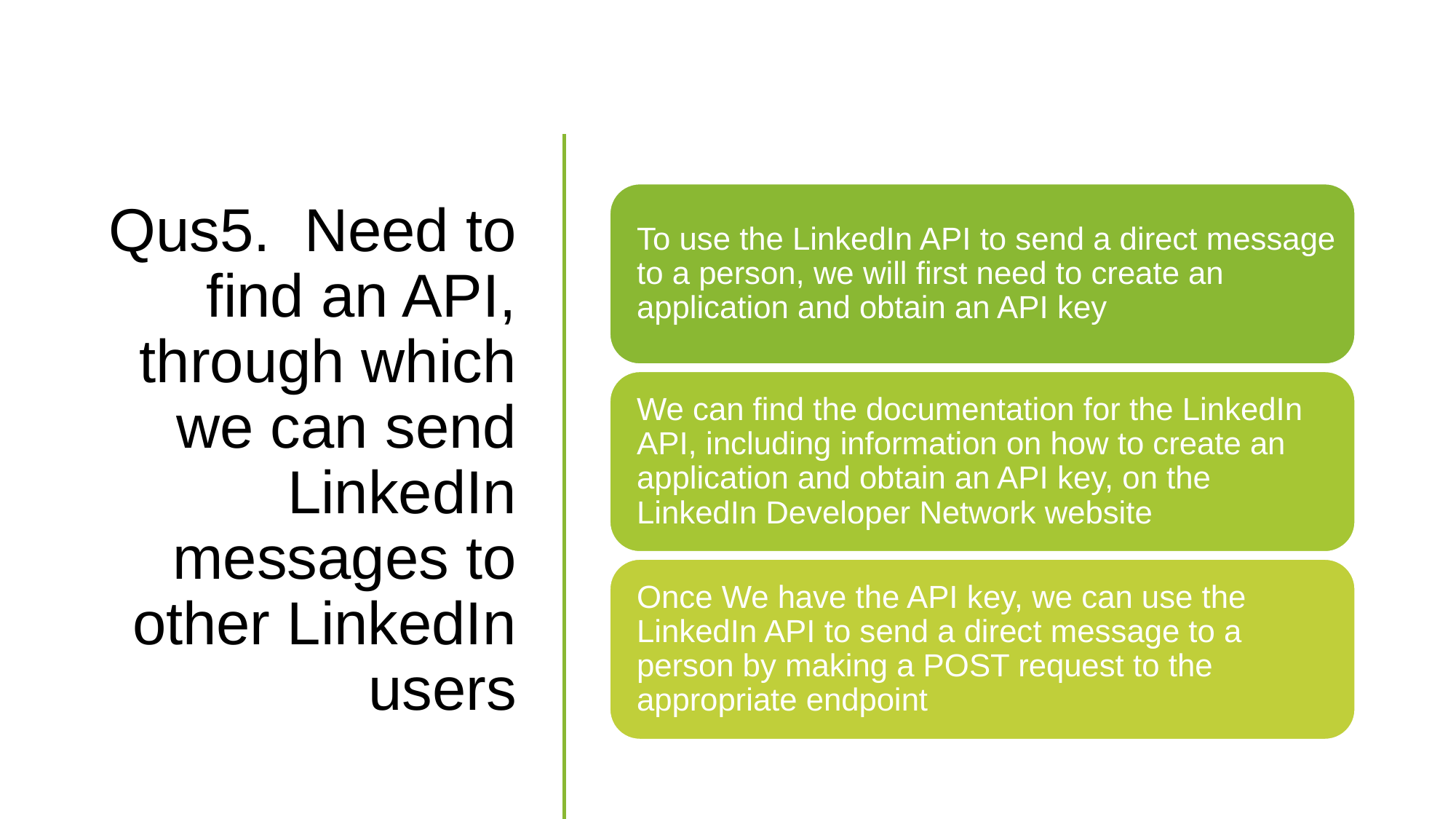

# Qus5.  Need to find an API, through which we can send LinkedIn messages to other LinkedIn users
To use the LinkedIn API to send a direct message to a person, we will first need to create an application and obtain an API key
We can find the documentation for the LinkedIn API, including information on how to create an application and obtain an API key, on the LinkedIn Developer Network website
Once We have the API key, we can use the LinkedIn API to send a direct message to a person by making a POST request to the appropriate endpoint